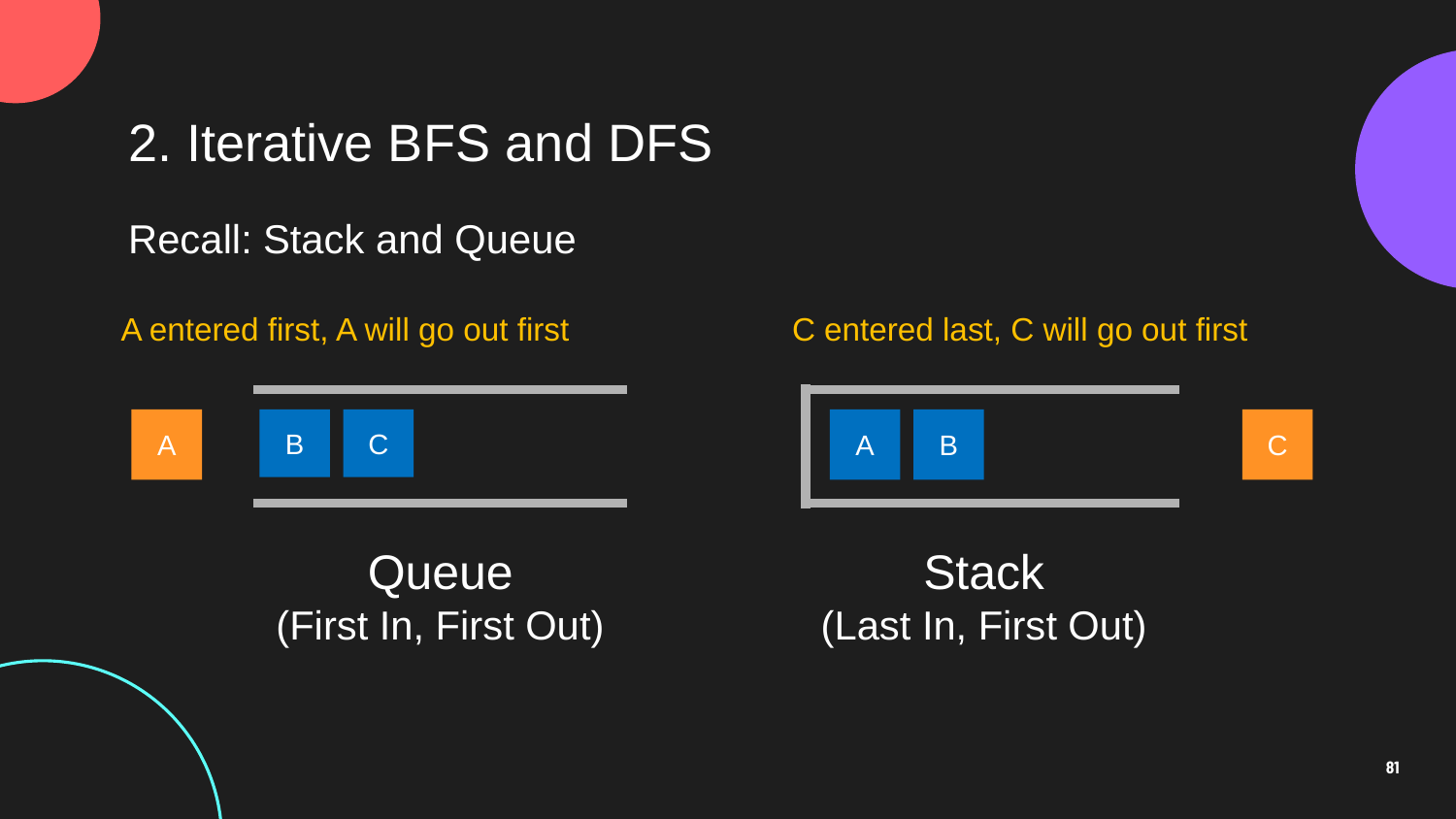

2. Iterative BFS and DFS

Recall: Stack and Queue
A entered first, A will go out first
C entered last, C will go out first

A
B
C
A
B
C
Queue
(First In, First Out)
Stack
(Last In, First Out)
81